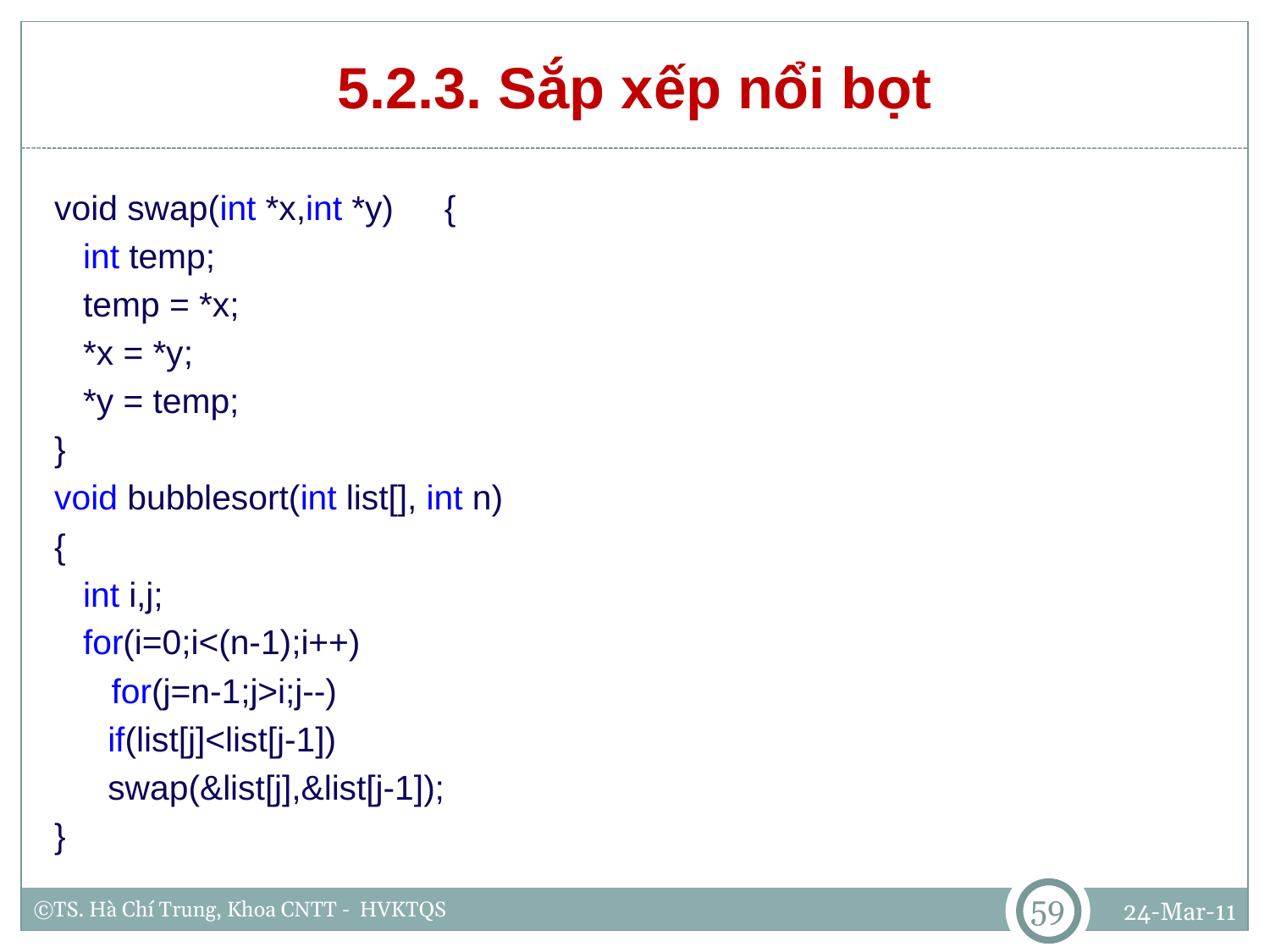

# 5.2.3. Sắp xếp nổi bọt
void swap(int *x,int *y)	{
   int temp;
   temp = *x;
   *x = *y;
   *y = temp;
}
void bubblesort(int list[], int n)
{
   int i,j;
   for(i=0;i<(n-1);i++)
      for(j=n-1;j>i;j--)
		  if(list[j]<list[j-1])
			  swap(&list[j],&list[j-1]);
}

59
24-Mar-11
©TS. Hà Chí Trung, Khoa CNTT -  HVKTQS